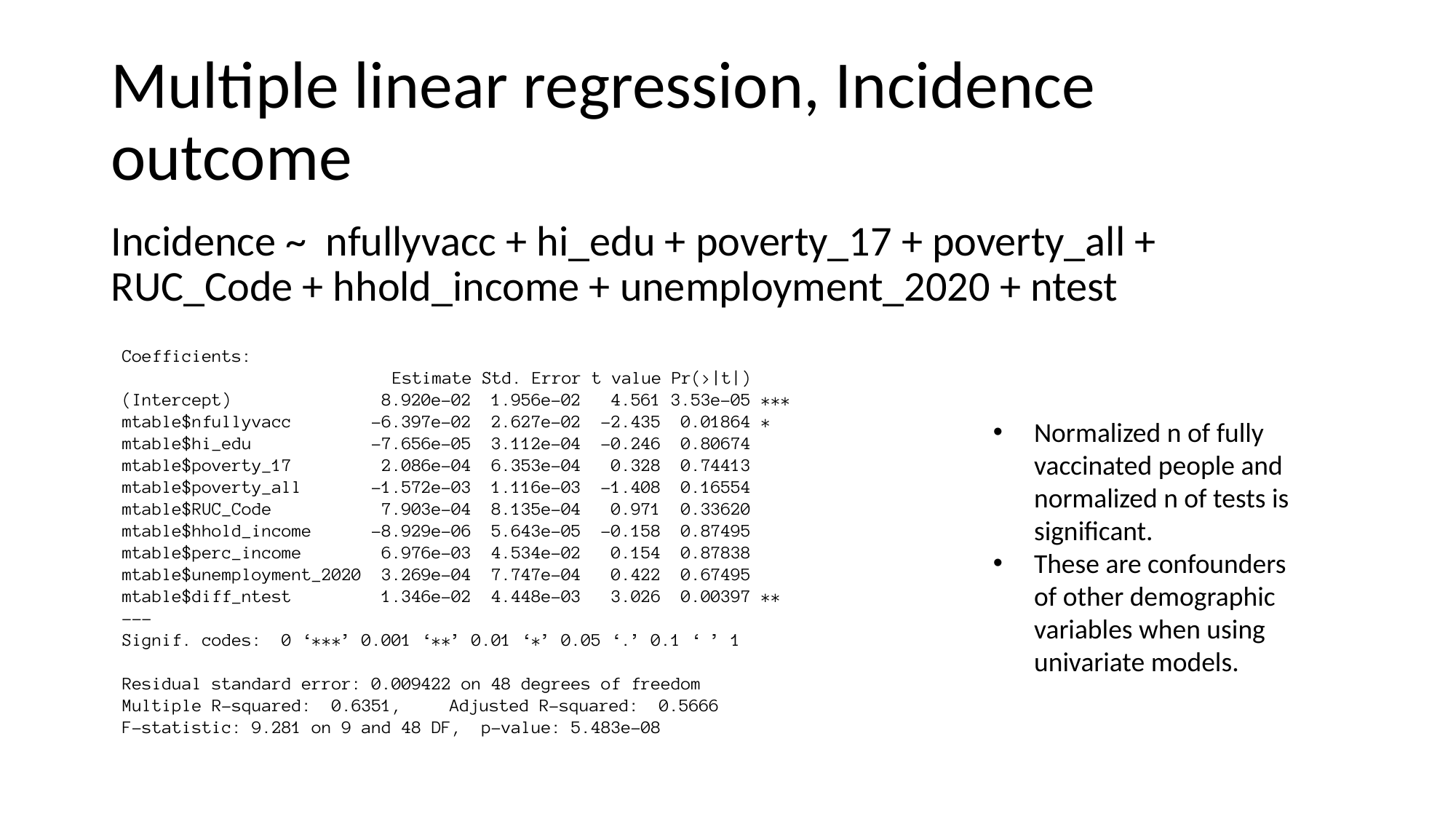

# Multiple linear regression, Incidence outcome
Incidence ~  nfullyvacc + hi_edu + poverty_17 + poverty_all + RUC_Code + hhold_income + unemployment_2020 + ntest
Coefficients:
                           Estimate Std. Error t value Pr(>|t|)
(Intercept)               8.920e-02  1.956e-02   4.561 3.53e-05 ***
mtable$nfullyvacc        -6.397e-02  2.627e-02  -2.435  0.01864 *
mtable$hi_edu            -7.656e-05  3.112e-04  -0.246  0.80674
mtable$poverty_17         2.086e-04  6.353e-04   0.328  0.74413
mtable$poverty_all       -1.572e-03  1.116e-03  -1.408  0.16554
mtable$RUC_Code           7.903e-04  8.135e-04   0.971  0.33620
mtable$hhold_income      -8.929e-06  5.643e-05  -0.158  0.87495
mtable$perc_income        6.976e-03  4.534e-02   0.154  0.87838
mtable$unemployment_2020  3.269e-04  7.747e-04   0.422  0.67495
mtable$diff_ntest         1.346e-02  4.448e-03   3.026  0.00397 **
---
Signif. codes:  0 ‘***’ 0.001 ‘**’ 0.01 ‘*’ 0.05 ‘.’ 0.1 ‘ ’ 1

Residual standard error: 0.009422 on 48 degrees of freedom
Multiple R-squared:  0.6351,	Adjusted R-squared:  0.5666
F-statistic: 9.281 on 9 and 48 DF,  p-value: 5.483e-08

Normalized n of fully vaccinated people and normalized n of tests is significant.
These are confounders of other demographic variables when using univariate models.